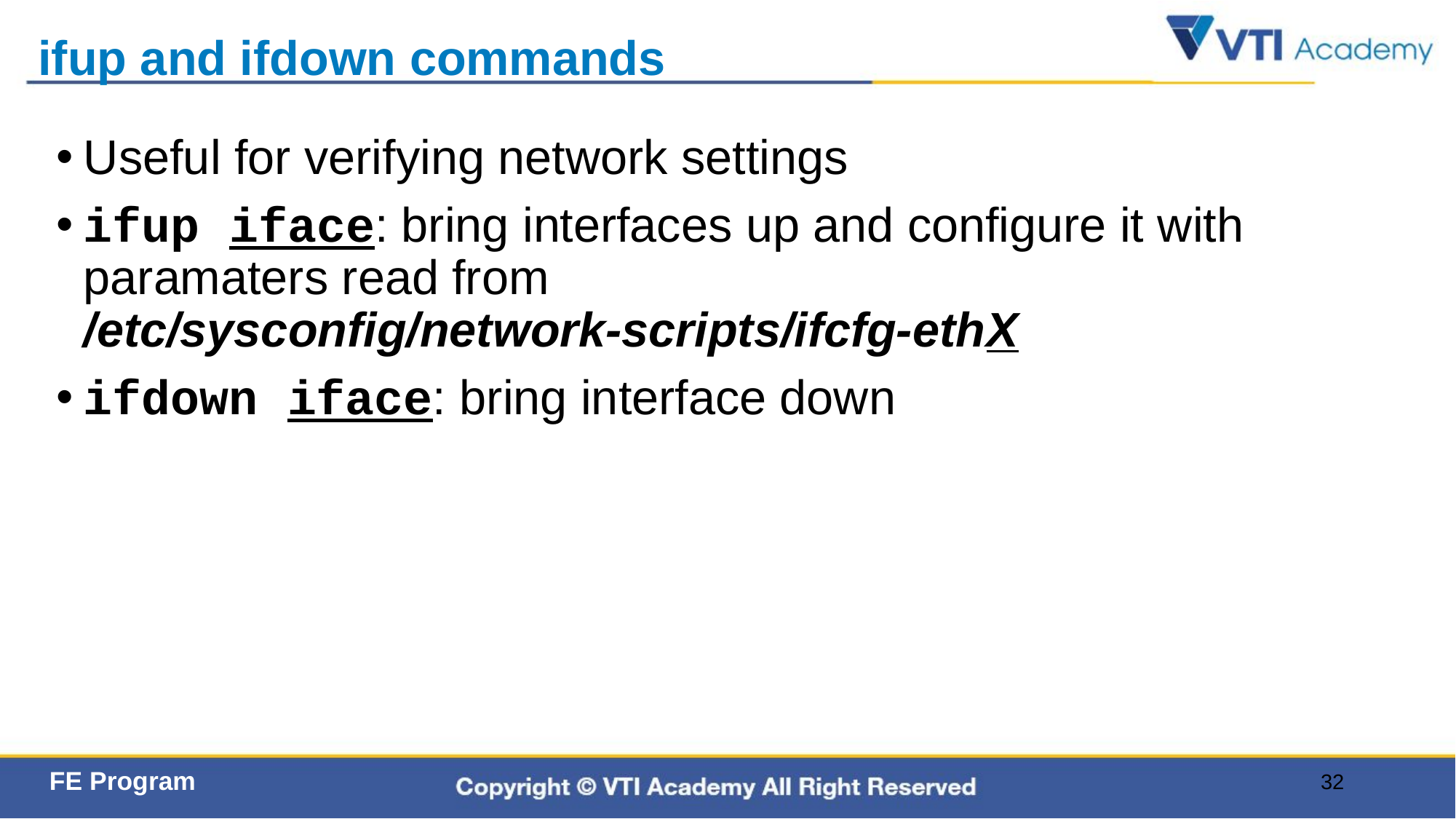

# ifup and ifdown commands
Useful for verifying network settings
ifup iface: bring interfaces up and configure it with paramaters read from /etc/sysconfig/network-scripts/ifcfg-ethX
ifdown iface: bring interface down

32